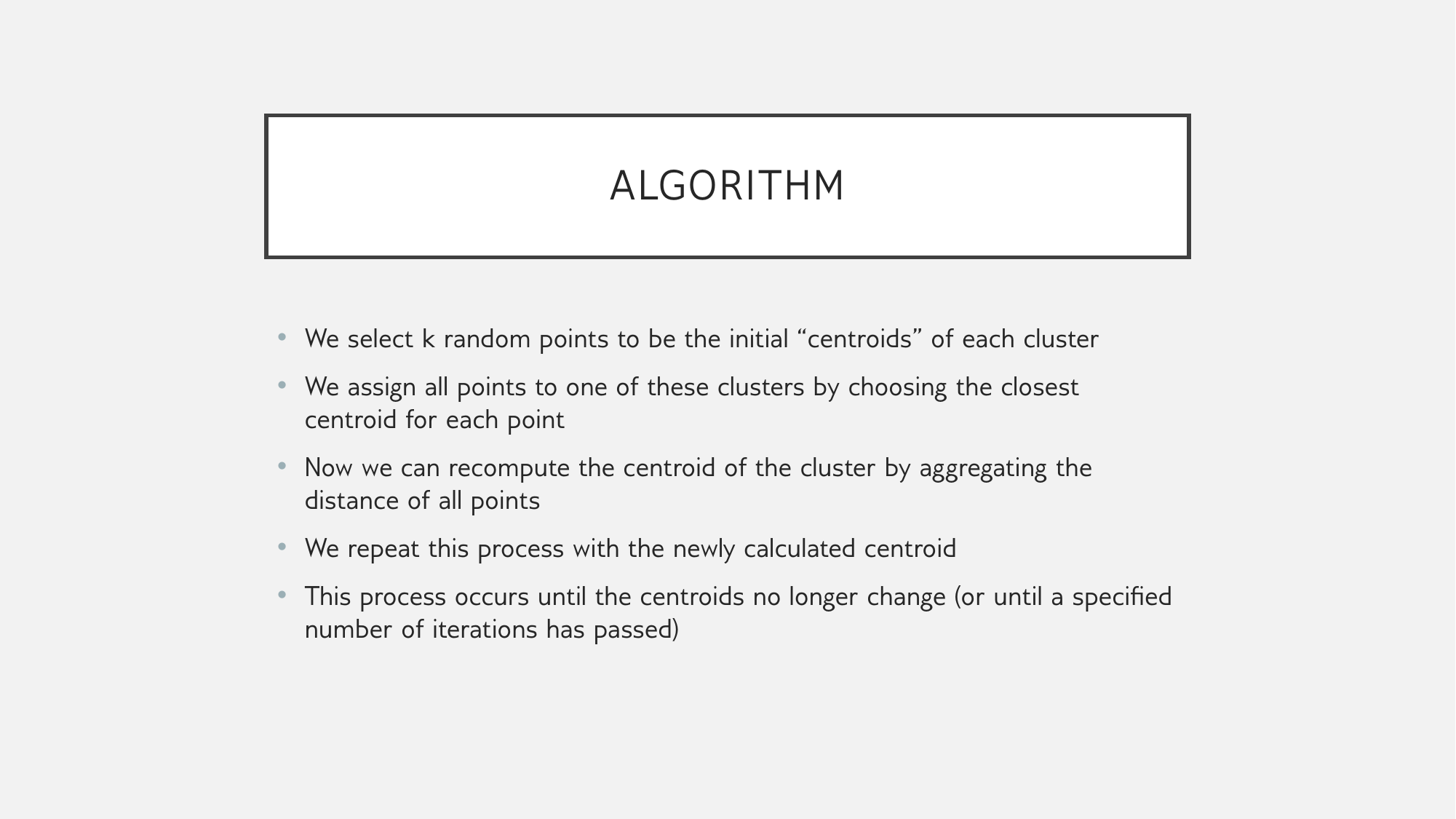

# Algorithm
We select k random points to be the initial “centroids” of each cluster
We assign all points to one of these clusters by choosing the closest centroid for each point
Now we can recompute the centroid of the cluster by aggregating the distance of all points
We repeat this process with the newly calculated centroid
This process occurs until the centroids no longer change (or until a specified number of iterations has passed)